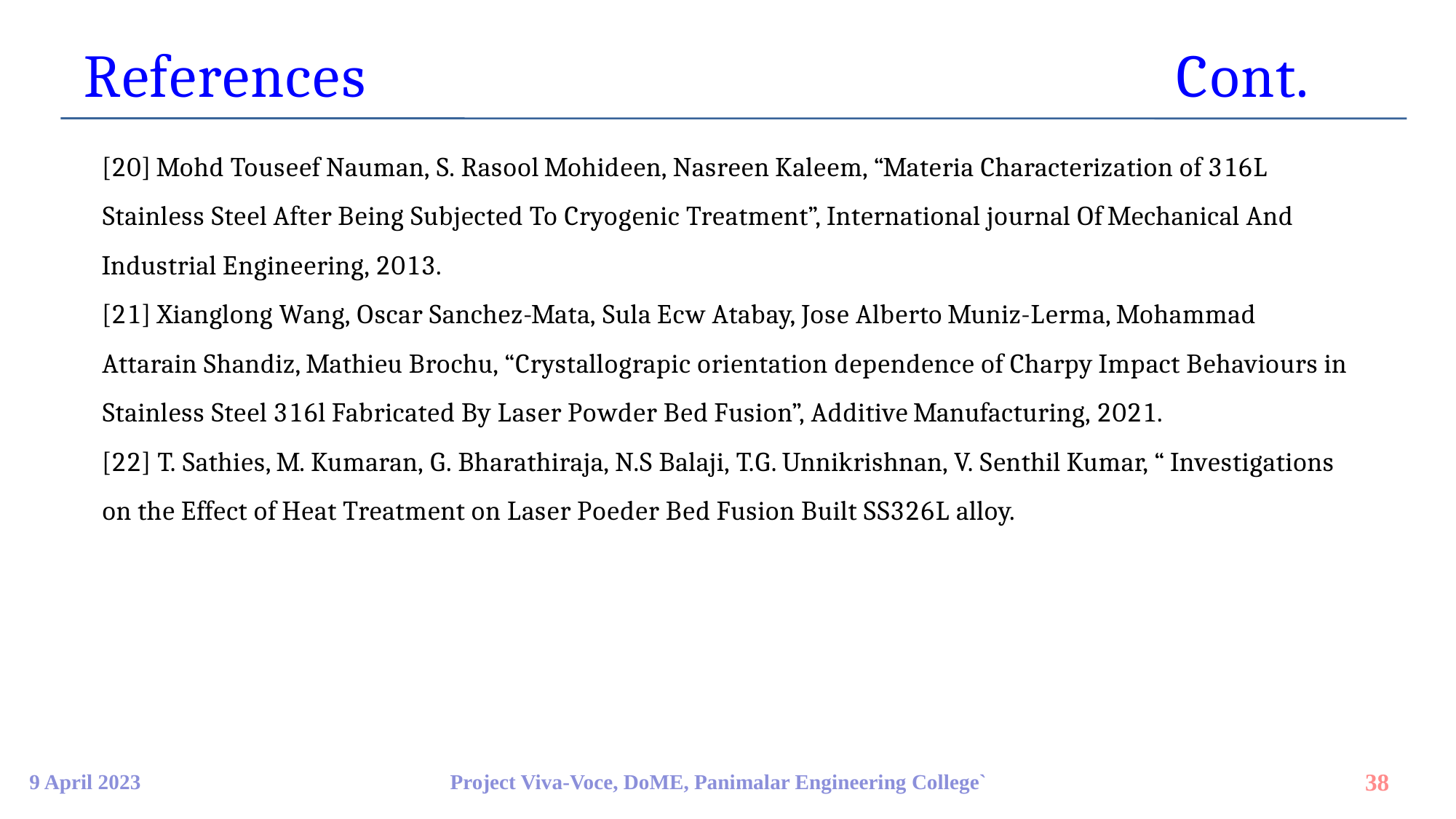

# References								Cont.
[20] Mohd Touseef Nauman, S. Rasool Mohideen, Nasreen Kaleem, “Materia Characterization of 316L Stainless Steel After Being Subjected To Cryogenic Treatment”, International journal Of Mechanical And Industrial Engineering, 2013.
[21] Xianglong Wang, Oscar Sanchez-Mata, Sula Ecw Atabay, Jose Alberto Muniz-Lerma, Mohammad Attarain Shandiz, Mathieu Brochu, “Crystallograpic orientation dependence of Charpy Impact Behaviours in Stainless Steel 316l Fabricated By Laser Powder Bed Fusion”, Additive Manufacturing, 2021.
[22] T. Sathies, M. Kumaran, G. Bharathiraja, N.S Balaji, T.G. Unnikrishnan, V. Senthil Kumar, “ Investigations on the Effect of Heat Treatment on Laser Poeder Bed Fusion Built SS326L alloy.
9 April 2023
Project Viva-Voce, DoME, Panimalar Engineering College`
38